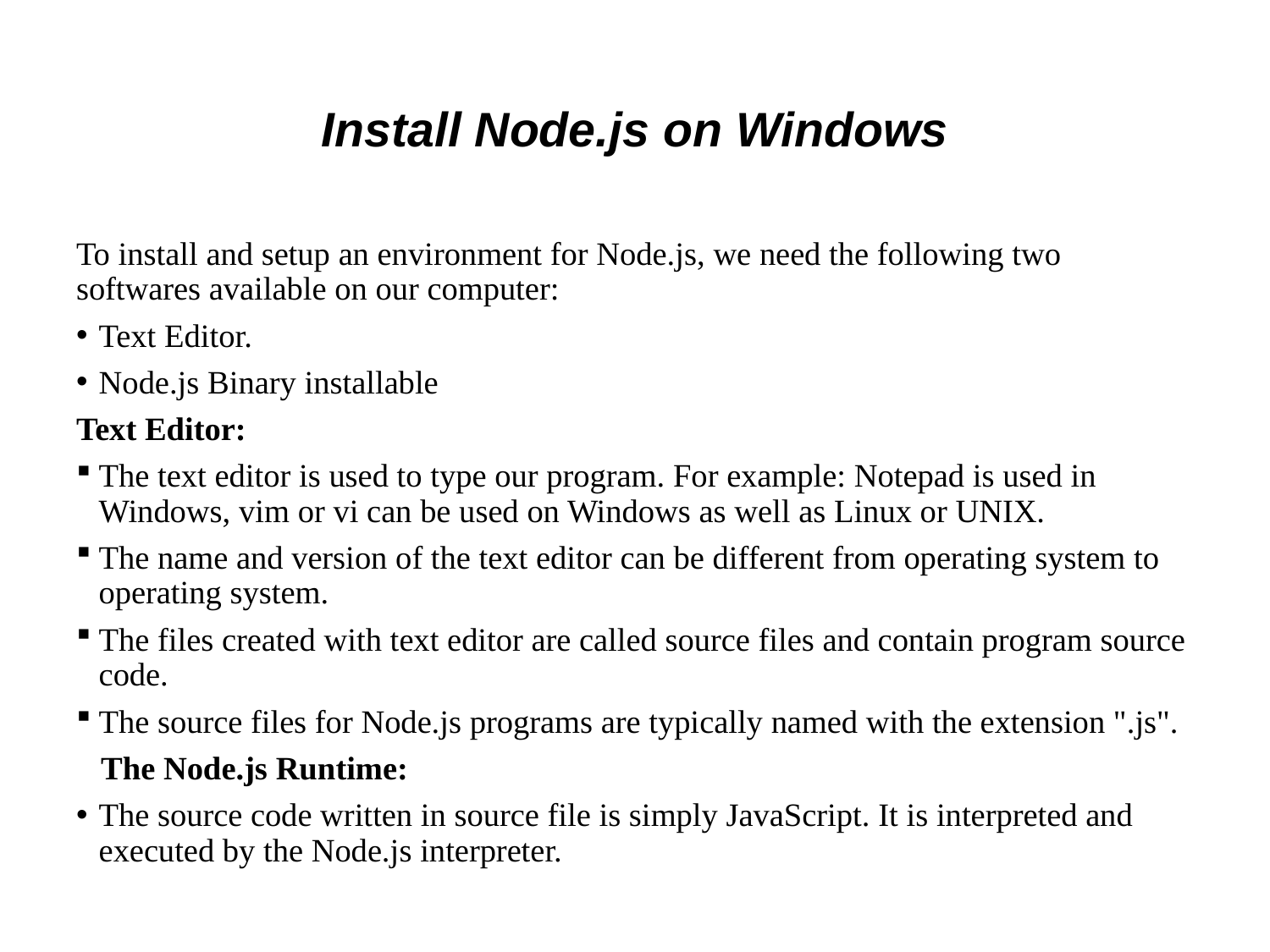

# Install Node.js on Windows

To install and setup an environment for Node.js, we need the following two softwares available on our computer:
Text Editor.
Node.js Binary installable
Text Editor:
The text editor is used to type our program. For example: Notepad is used in Windows, vim or vi can be used on Windows as well as Linux or UNIX.
The name and version of the text editor can be different from operating system to operating system.
The files created with text editor are called source files and contain program source code.
The source files for Node.js programs are typically named with the extension ".js".
   The Node.js Runtime:
The source code written in source file is simply JavaScript. It is interpreted and executed by the Node.js interpreter.